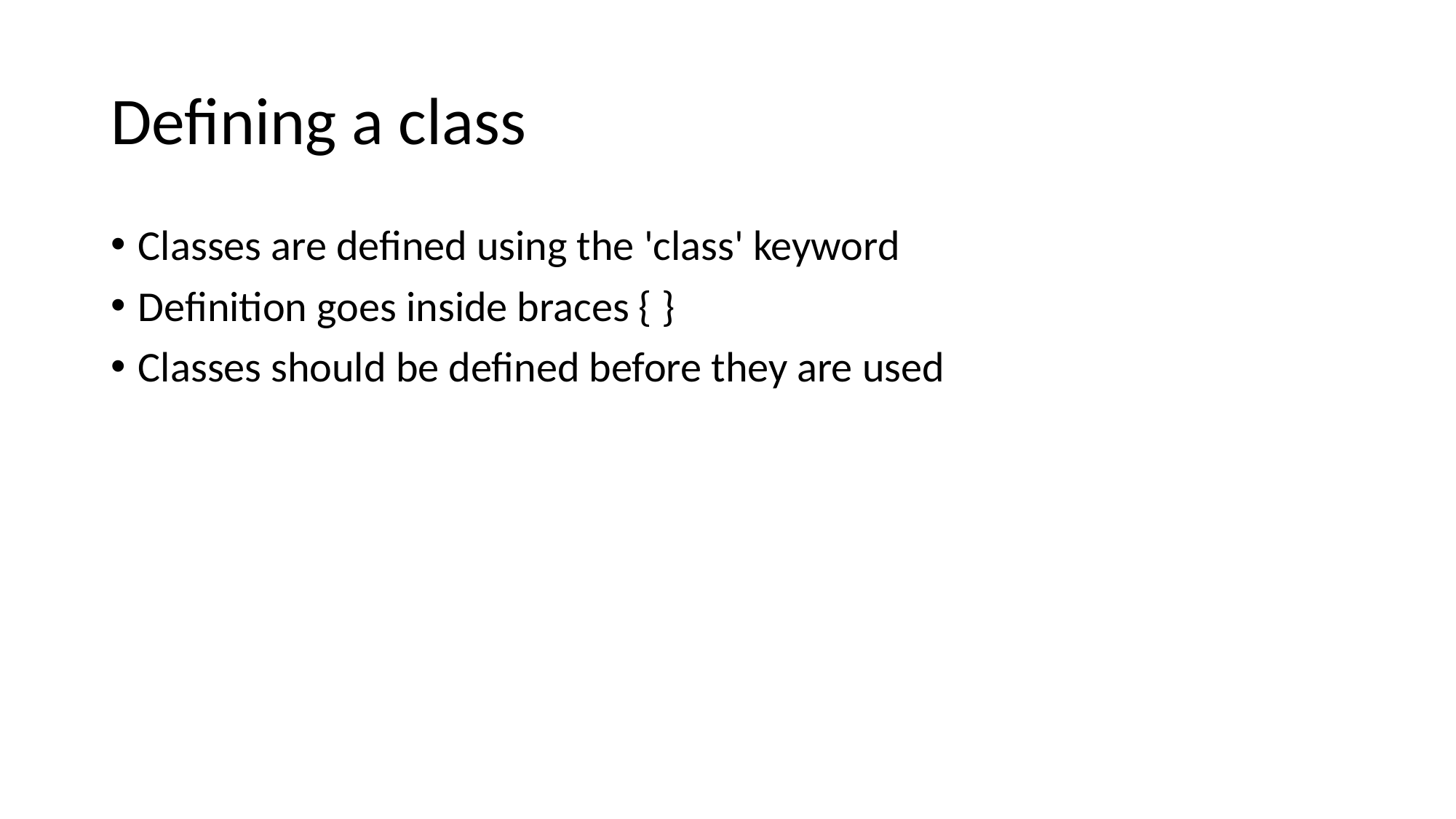

# Defining a class
Classes are defined using the 'class' keyword
Definition goes inside braces { }
Classes should be defined before they are used